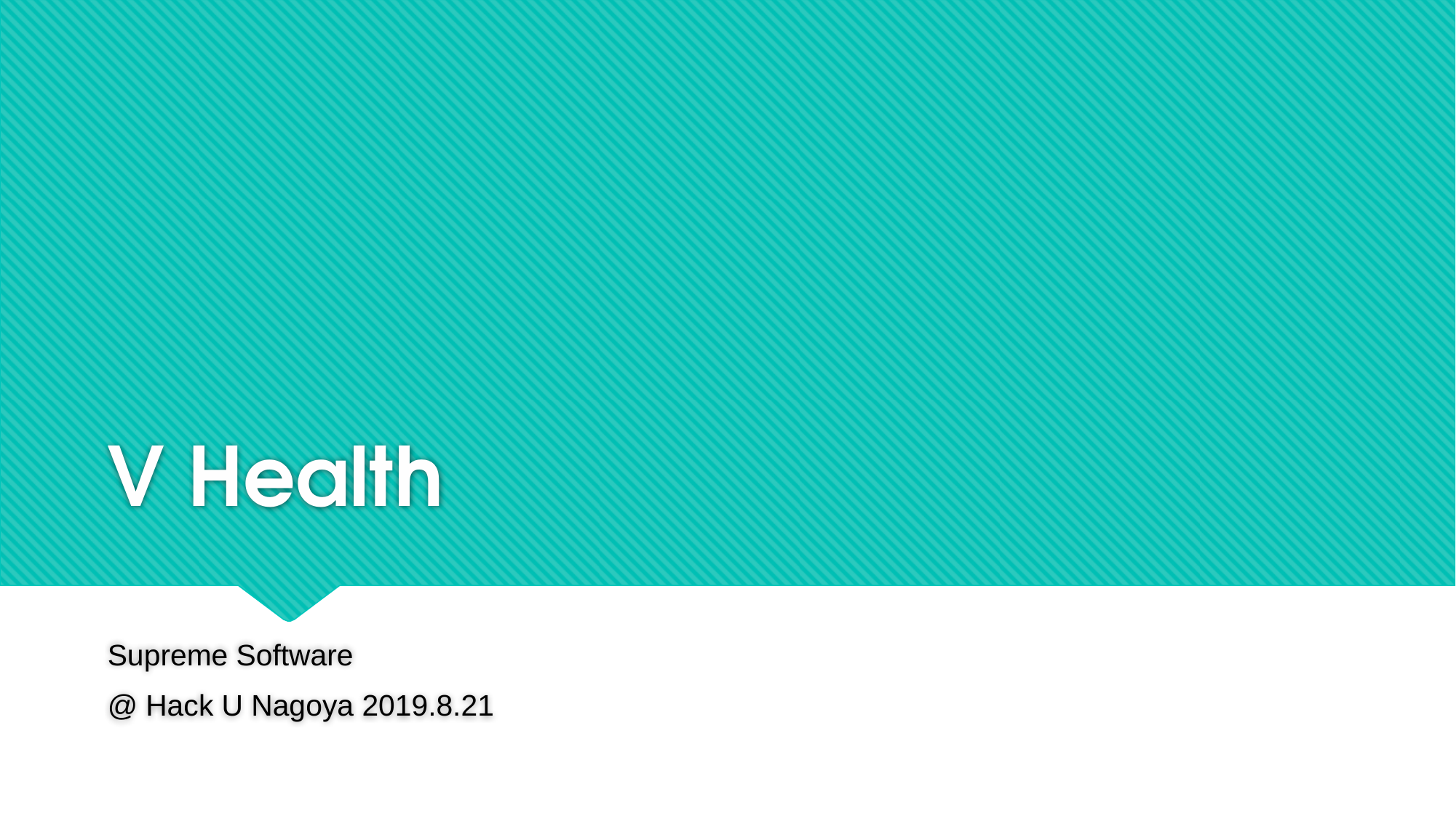

# V Health
Supreme Software
@ Hack U Nagoya 2019.8.21